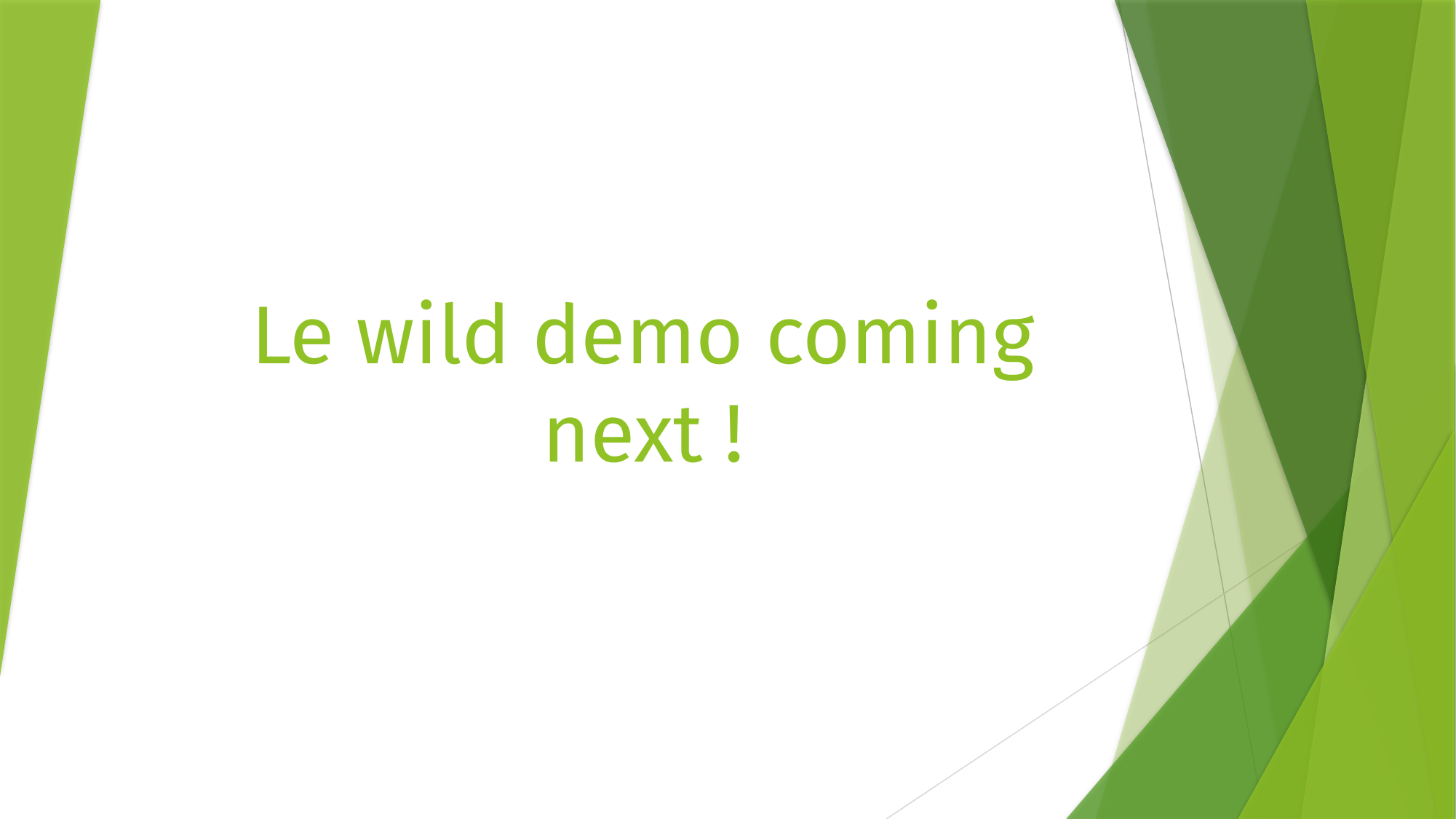

# Le wild demo coming next !